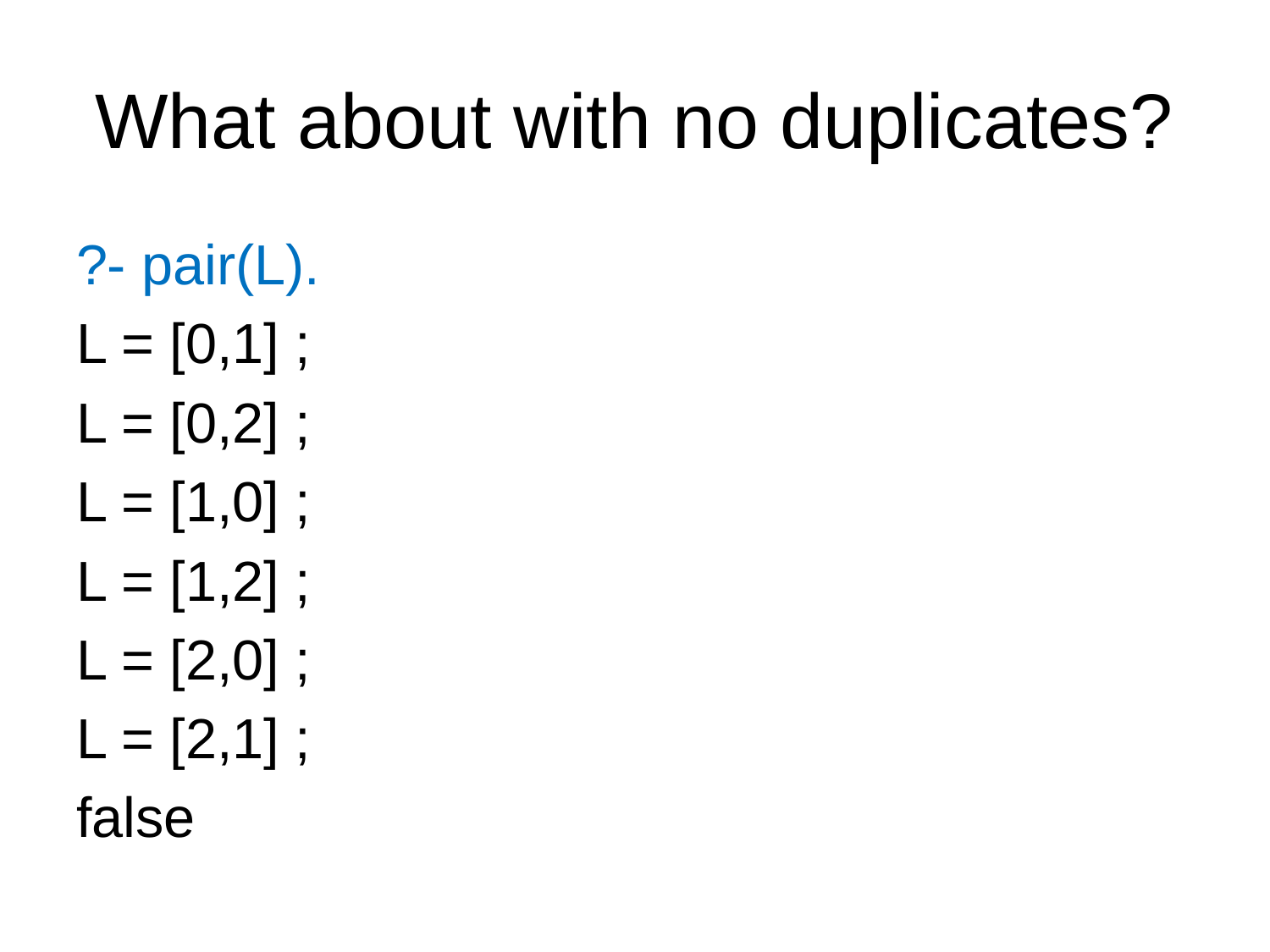

# What about with no duplicates?
?- pair(L).
L = [0,1] ;
L = [0,2] ;
L = [1,0] ;
L = [1,2] ;
L = [2,0] ;
L = [2,1] ;
false